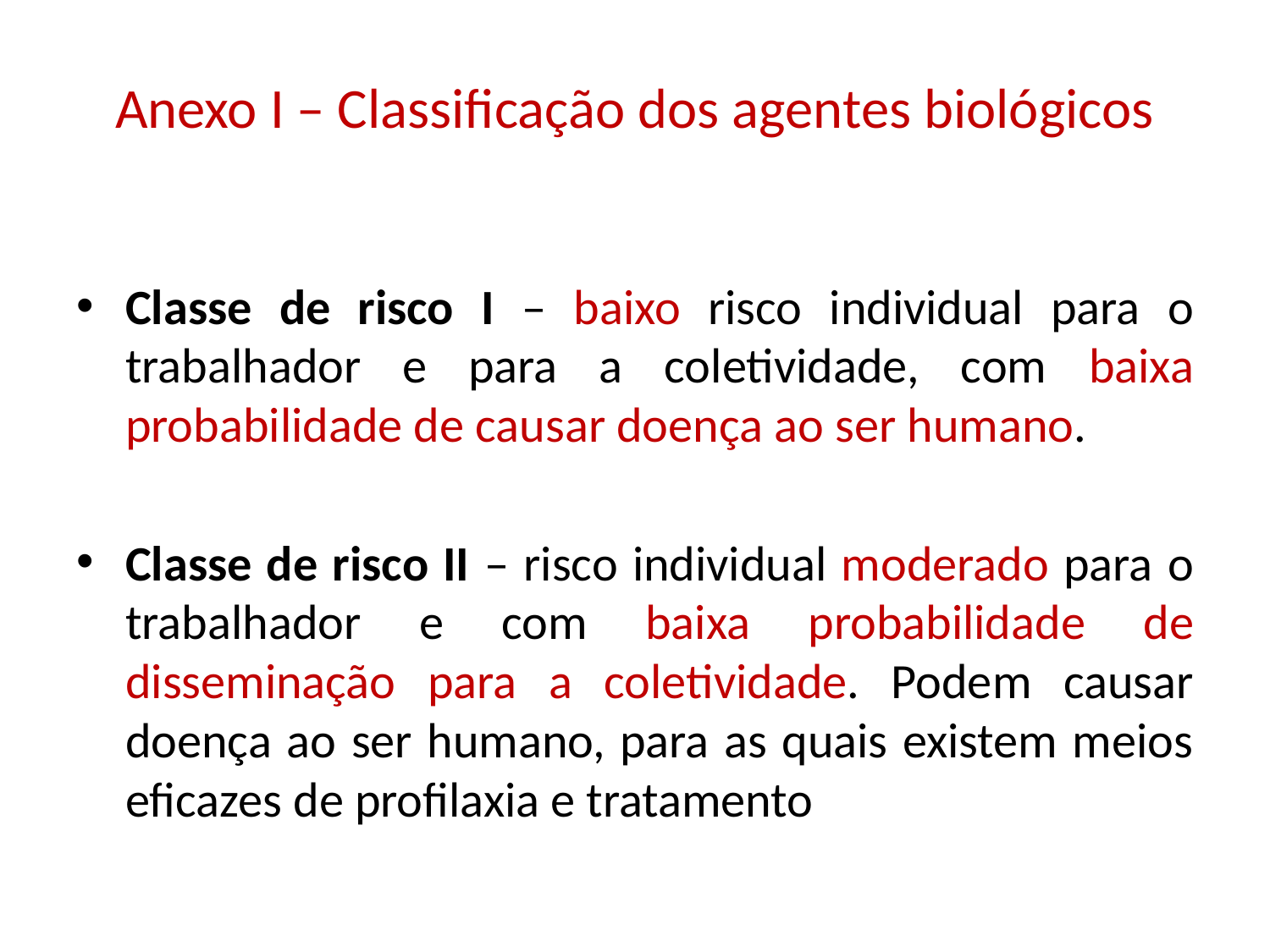

# Anexo I – Classificação dos agentes biológicos
Classe de risco I – baixo risco individual para o trabalhador e para a coletividade, com baixa probabilidade de causar doença ao ser humano.

Classe de risco II – risco individual moderado para o trabalhador e com baixa probabilidade de disseminação para a coletividade. Podem causar doença ao ser humano, para as quais existem meios eficazes de profilaxia e tratamento